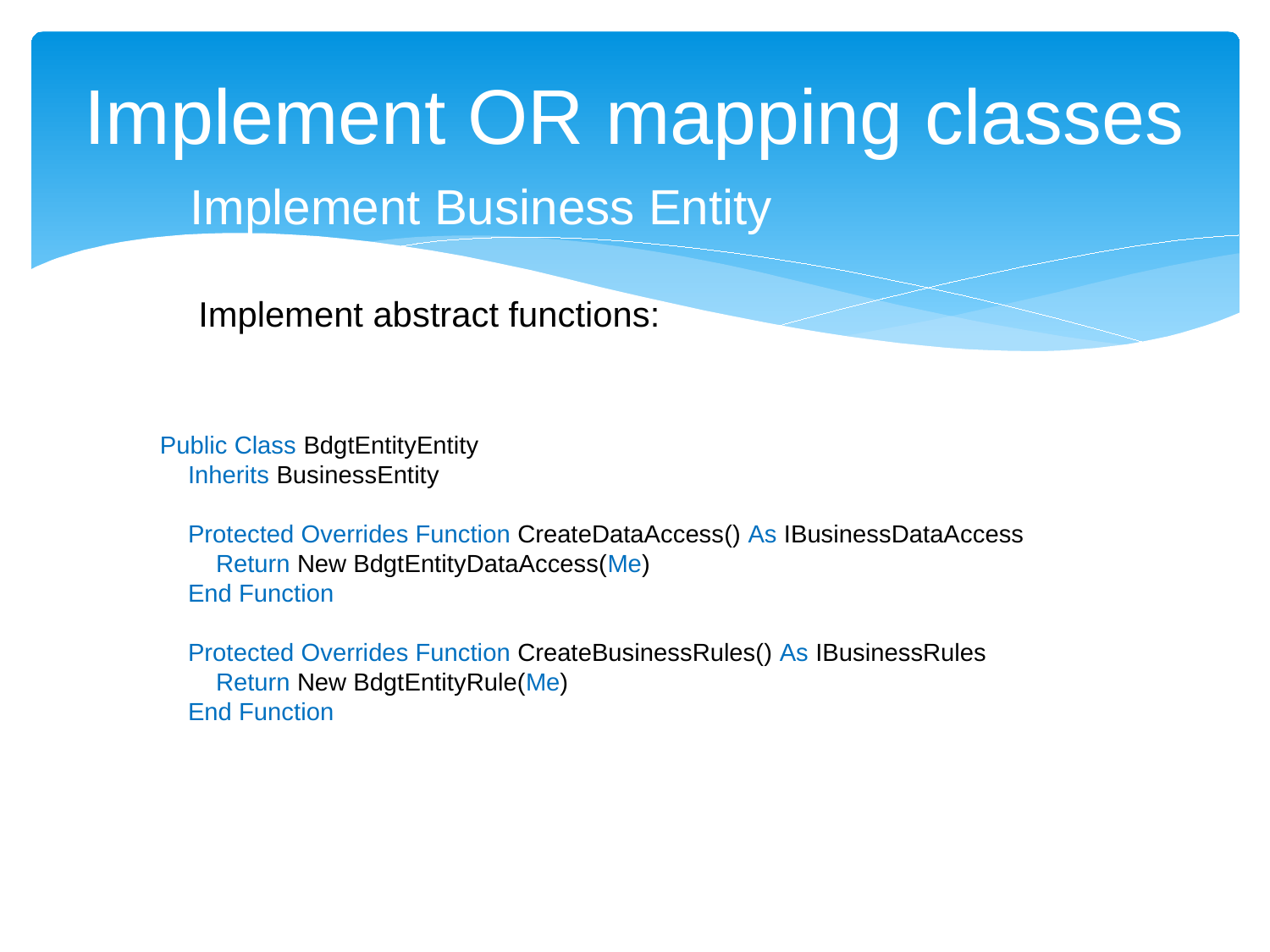

Implement OR mapping classes
Implement Business Entity

Implement abstract functions:
Public Class BdgtEntityEntity
    Inherits BusinessEntity

    Protected Overrides Function CreateDataAccess() As IBusinessDataAccess
        Return New BdgtEntityDataAccess(Me)
    End Function

    Protected Overrides Function CreateBusinessRules() As IBusinessRules
        Return New BdgtEntityRule(Me)
    End Function

# Implement Business Entity